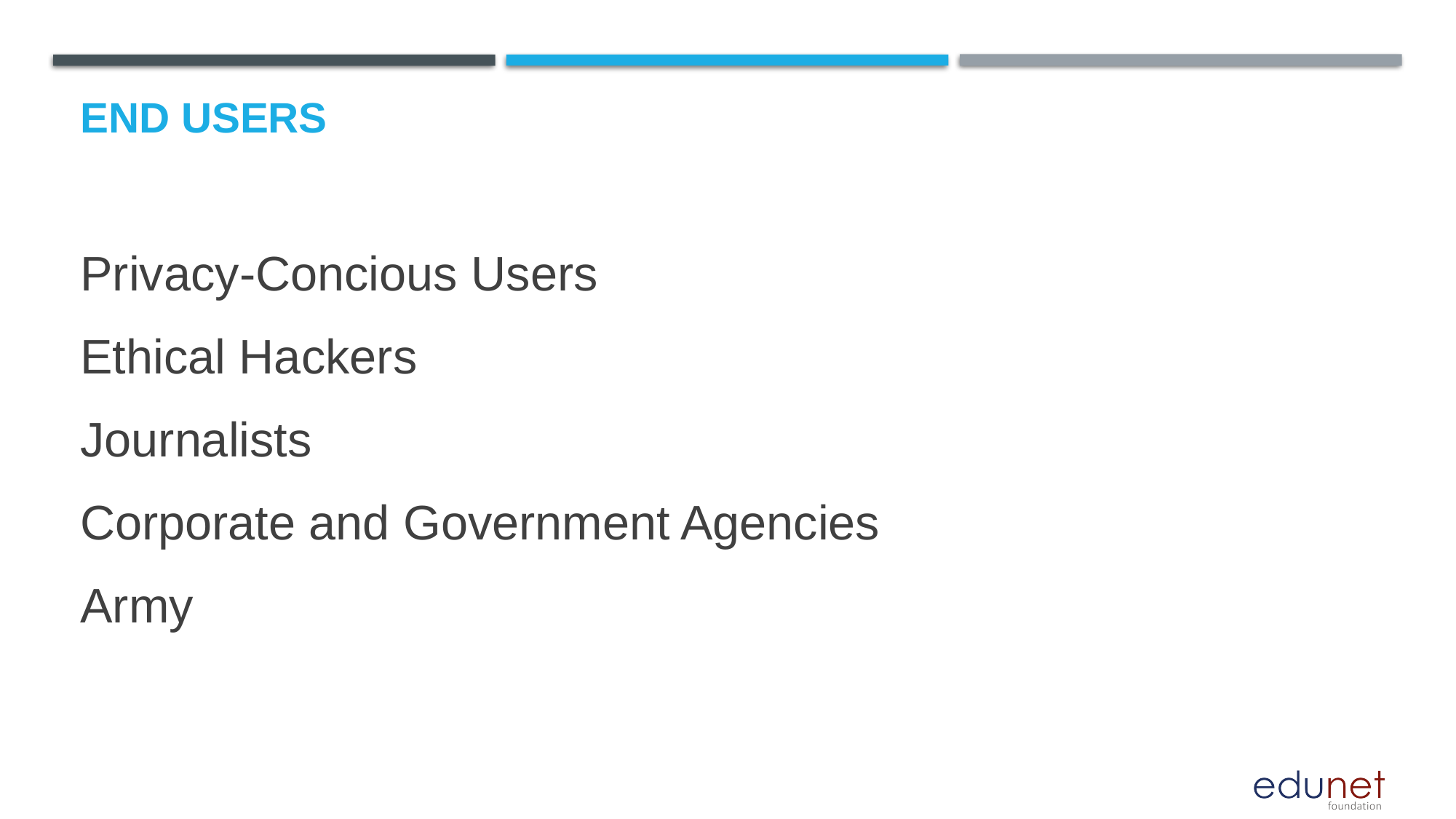

# End users
Privacy-Concious Users
Ethical Hackers
Journalists
Corporate and Government Agencies
Army